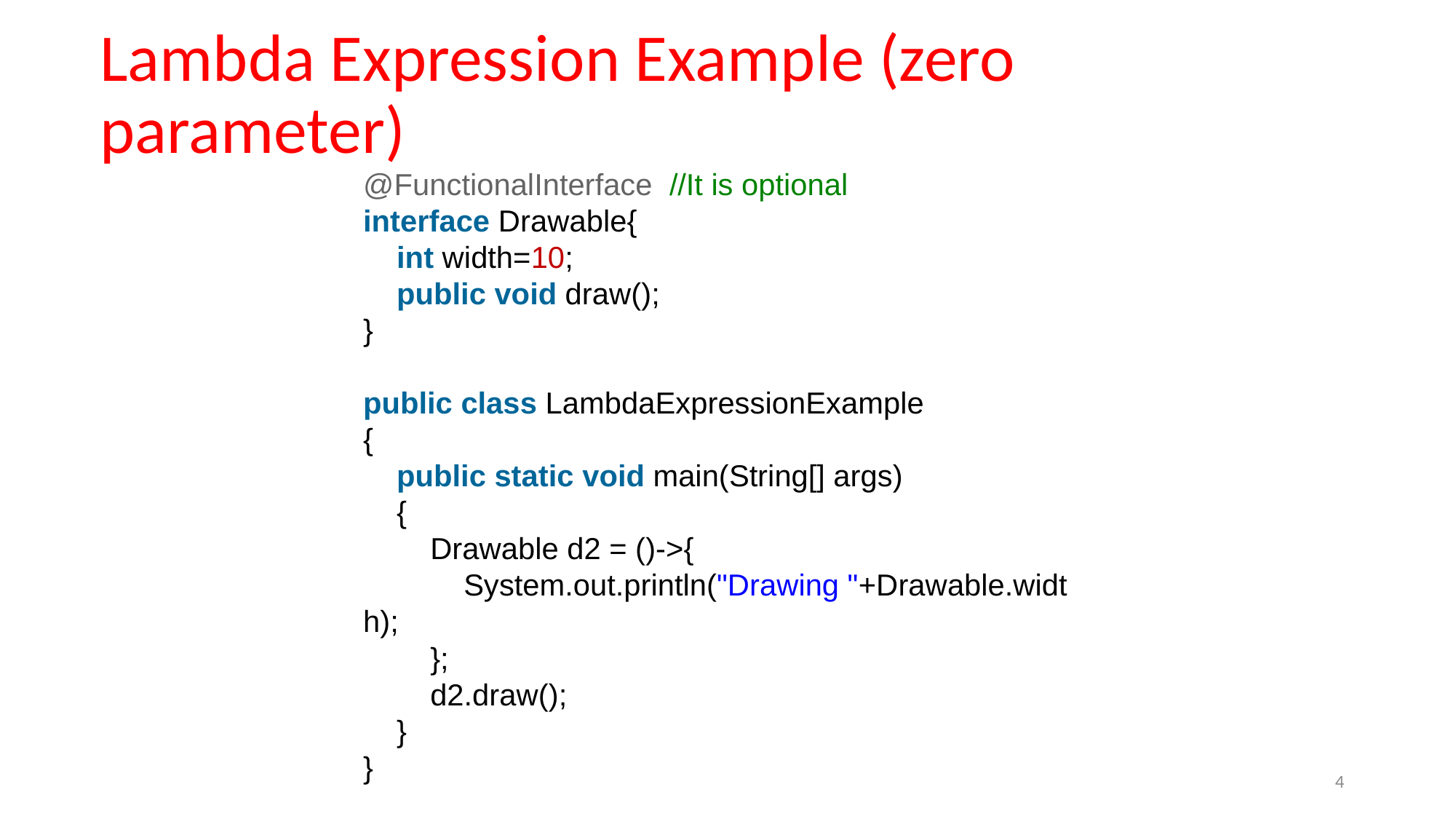

# Lambda Expression Example (zero parameter)
@FunctionalInterface  //It is optional
interface Drawable{
    int width=10;
    public void draw();
}

public class LambdaExpressionExample
{
    public static void main(String[] args)
    {
        Drawable d2 = ()->{
            System.out.println("Drawing "+Drawable.width);
        };
        d2.draw();
    }
}
4